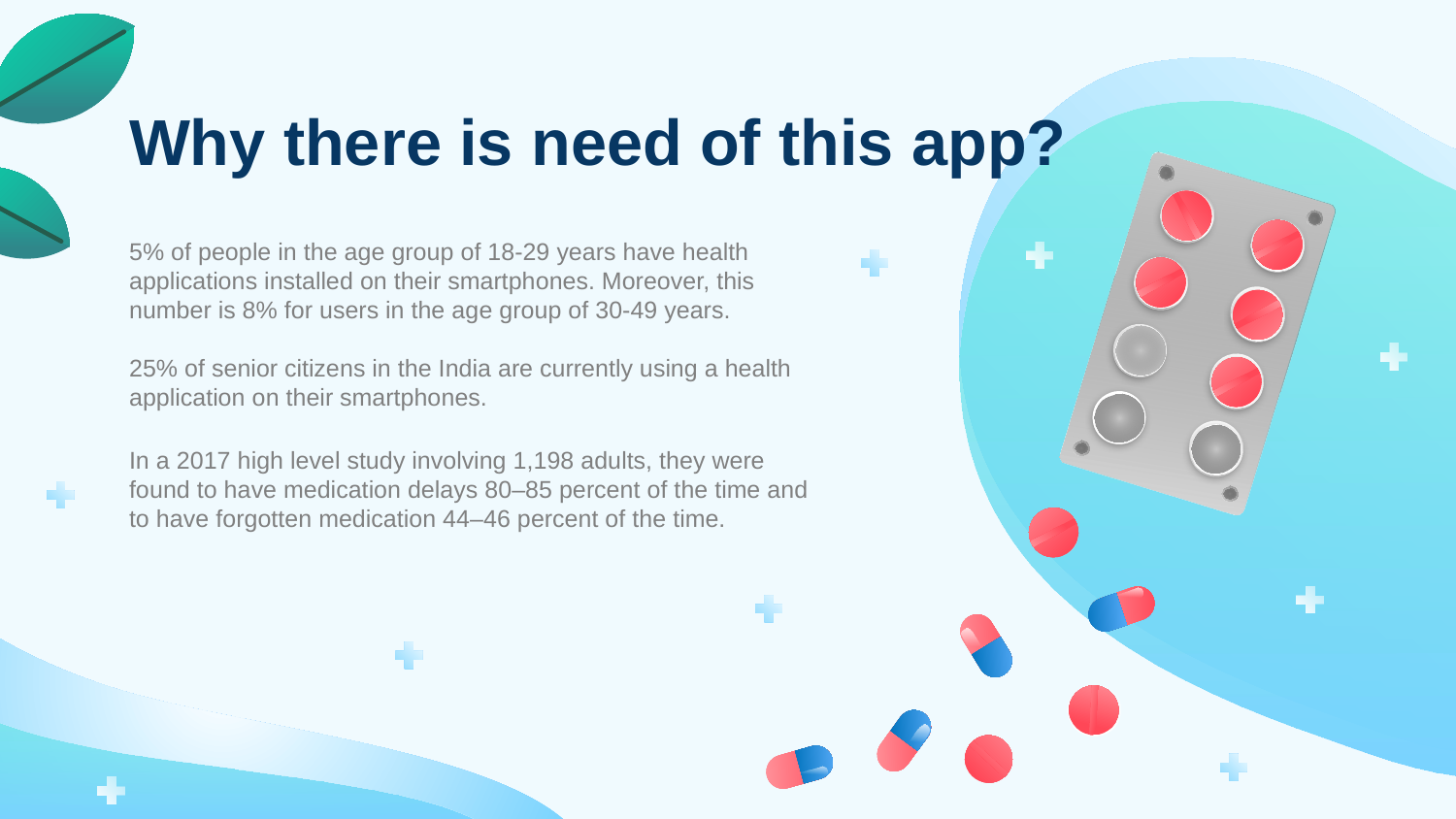

# Why there is need of this app?

5% of people in the age group of 18-29 years have health applications installed on their smartphones. Moreover, this number is 8% for users in the age group of 30-49 years.

25% of senior citizens in the India are currently using a health application on their smartphones.

In a 2017 high level study involving 1,198 adults, they were found to have medication delays 80–85 percent of the time and to have forgotten medication 44–46 percent of the time.